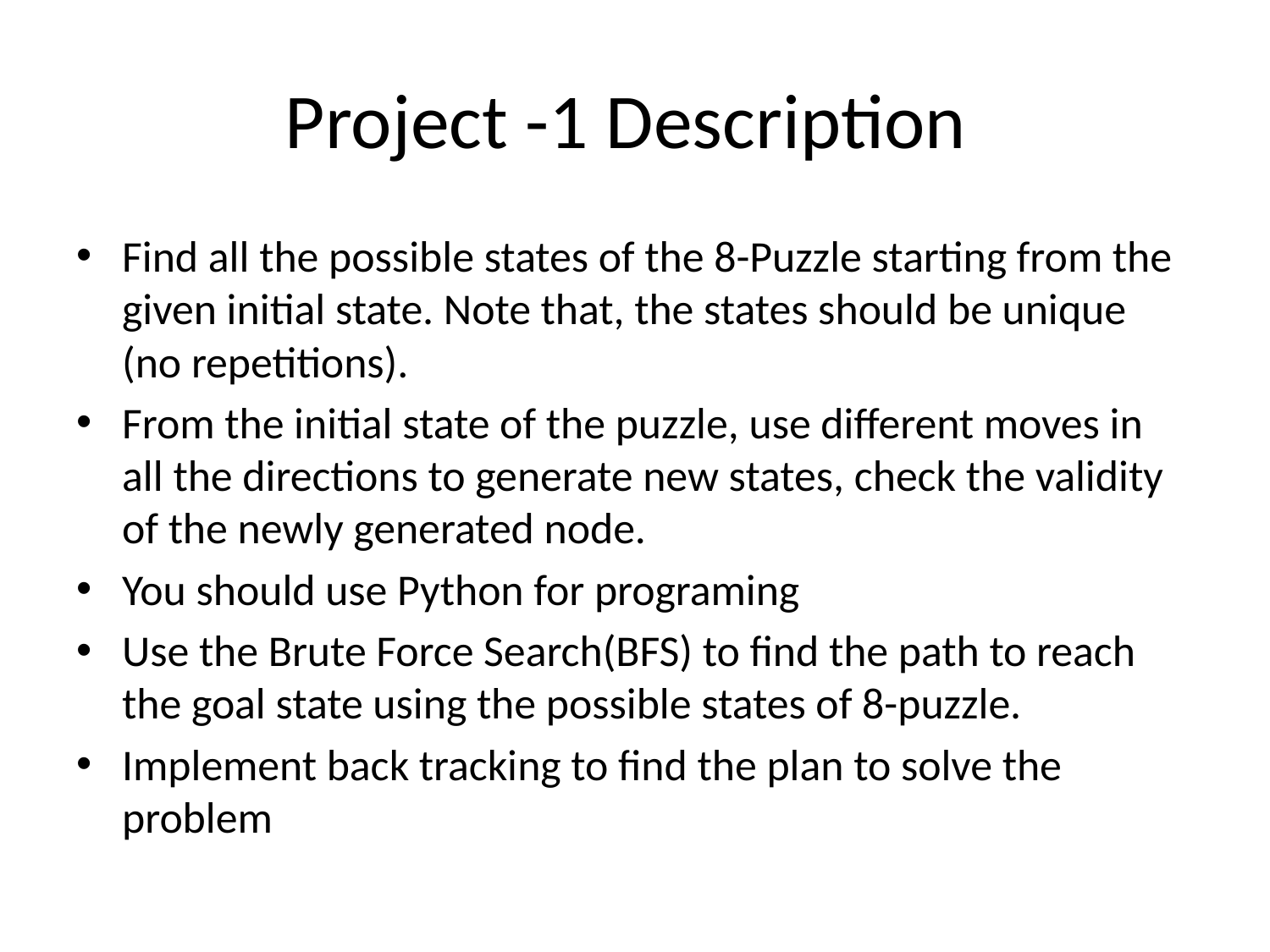

# Project -1 Description
Find all the possible states of the 8-Puzzle starting from the given initial state. Note that, the states should be unique (no repetitions).
From the initial state of the puzzle, use different moves in all the directions to generate new states, check the validity of the newly generated node.
You should use Python for programing
Use the Brute Force Search(BFS) to find the path to reach the goal state using the possible states of 8-puzzle.
Implement back tracking to find the plan to solve the problem